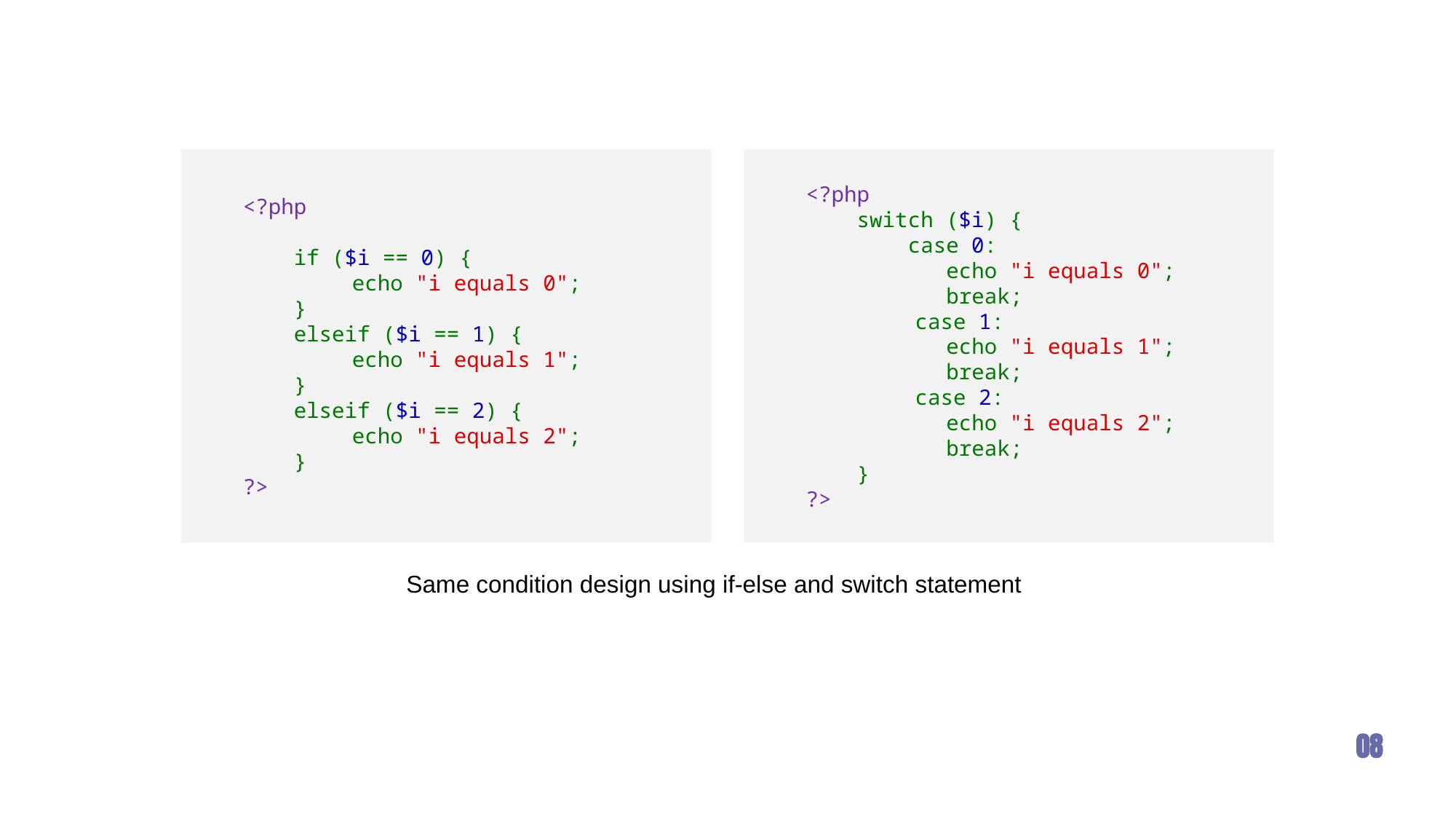

<?php
        if ($i == 0) {
	    echo "i equals 0";
        }
        elseif ($i == 1) {
	    echo "i equals 1";
        }
        elseif ($i == 2) {
	    echo "i equals 2";
        }
    ?>
    <?php
        switch ($i) {
            case 0:
               echo "i equals 0";
               break;
	    case 1:
               echo "i equals 1";
               break;
	    case 2:
               echo "i equals 2";
               break;
        }
    ?>
Same condition design using if-else and switch statement
08